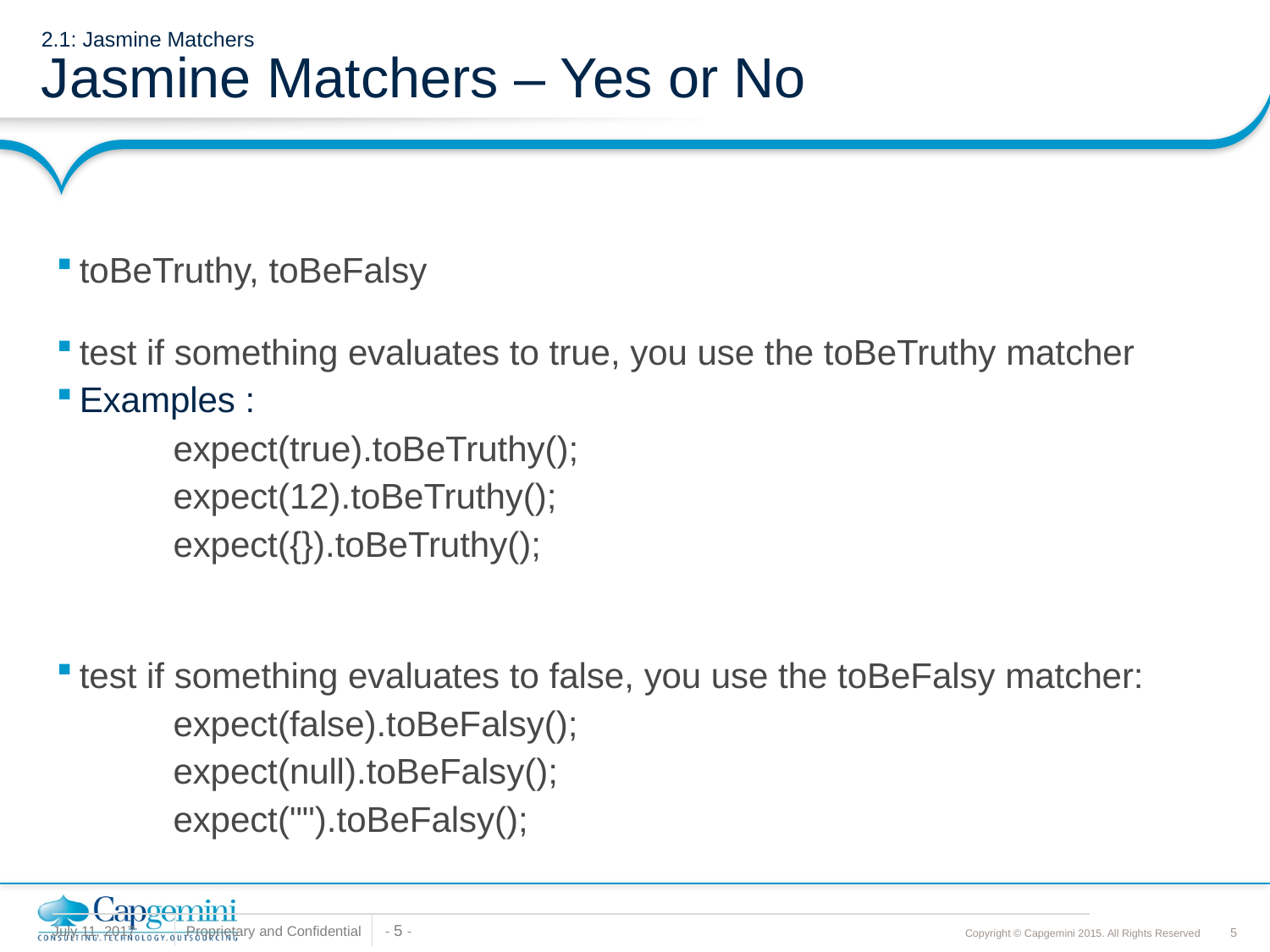

# 2.1: Jasmine Matchers Jasmine Matchers – Yes or No
toBeTruthy, toBeFalsy
test if something evaluates to true, you use the toBeTruthy matcher
Examples :
	expect(true).toBeTruthy();
	expect(12).toBeTruthy();
	expect({}).toBeTruthy();

test if something evaluates to false, you use the toBeFalsy matcher:
	expect(false).toBeFalsy();
	expect(null).toBeFalsy();
	expect("").toBeFalsy();